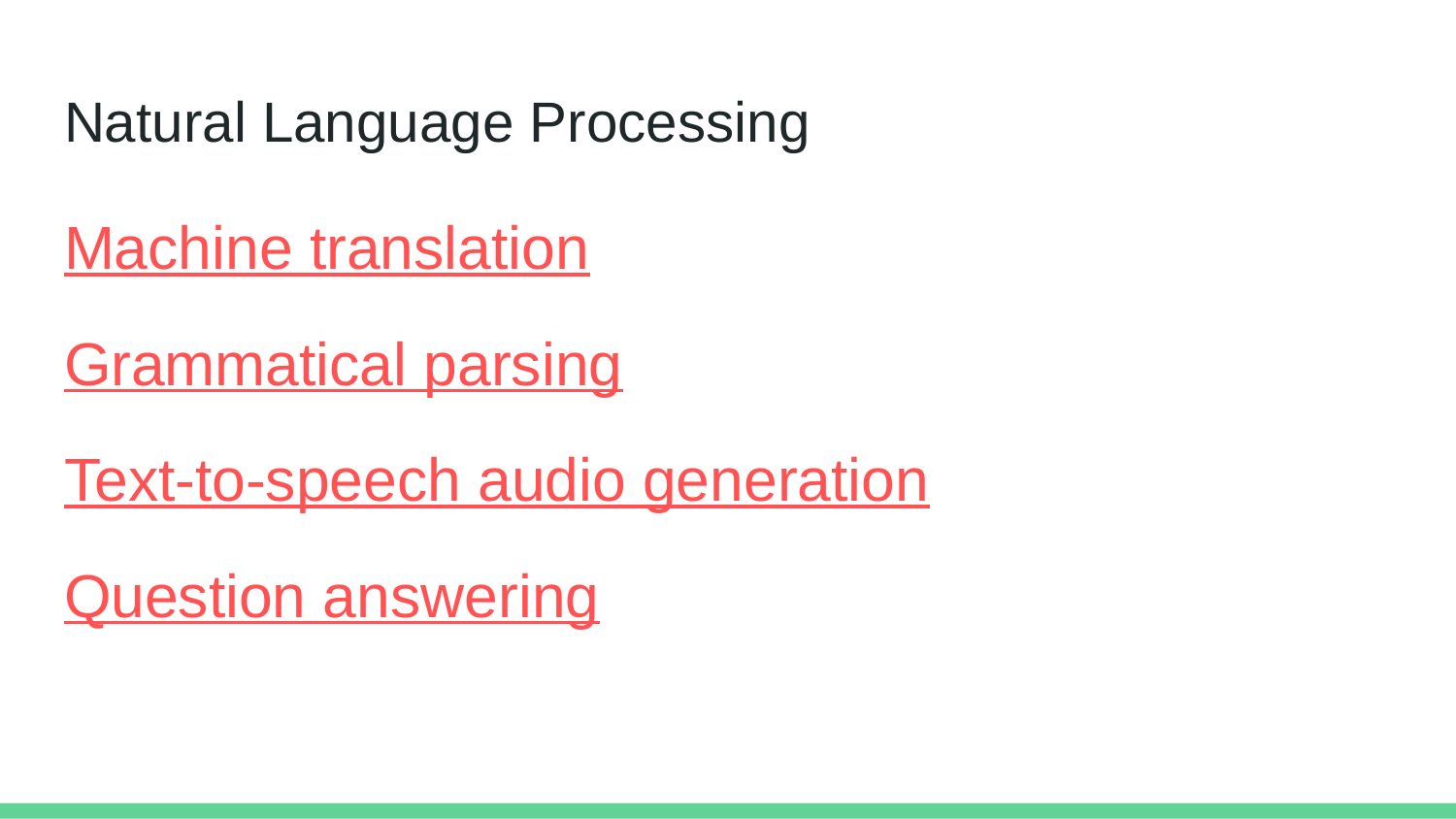

# Natural Language Processing
Machine translation
Grammatical parsing
Text-to-speech audio generation
Question answering